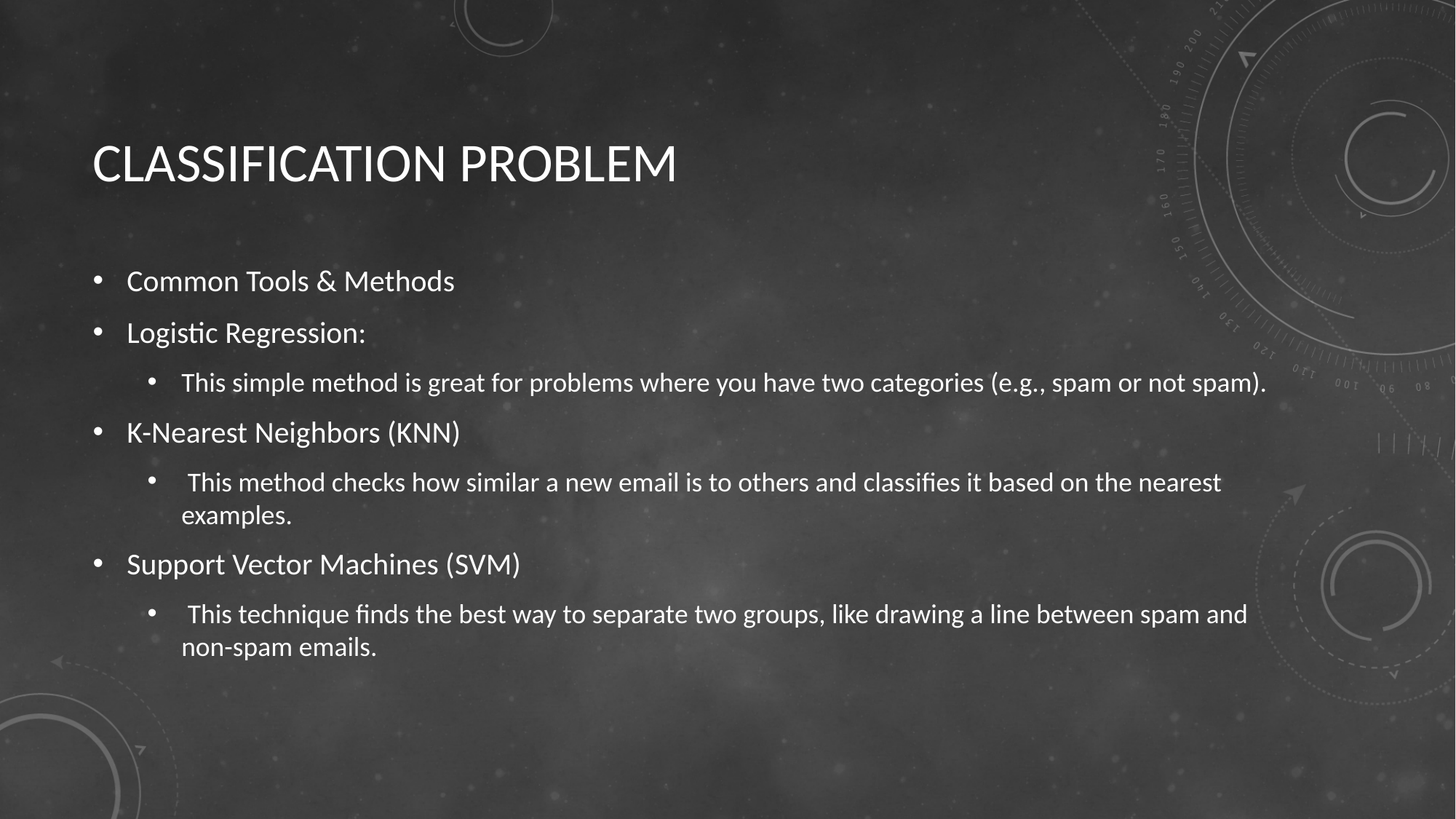

# CLASSIFICATION PROBLEM
Common Tools & Methods
Logistic Regression:
This simple method is great for problems where you have two categories (e.g., spam or not spam).
K-Nearest Neighbors (KNN)
 This method checks how similar a new email is to others and classifies it based on the nearest examples.
Support Vector Machines (SVM)
 This technique finds the best way to separate two groups, like drawing a line between spam and non-spam emails.